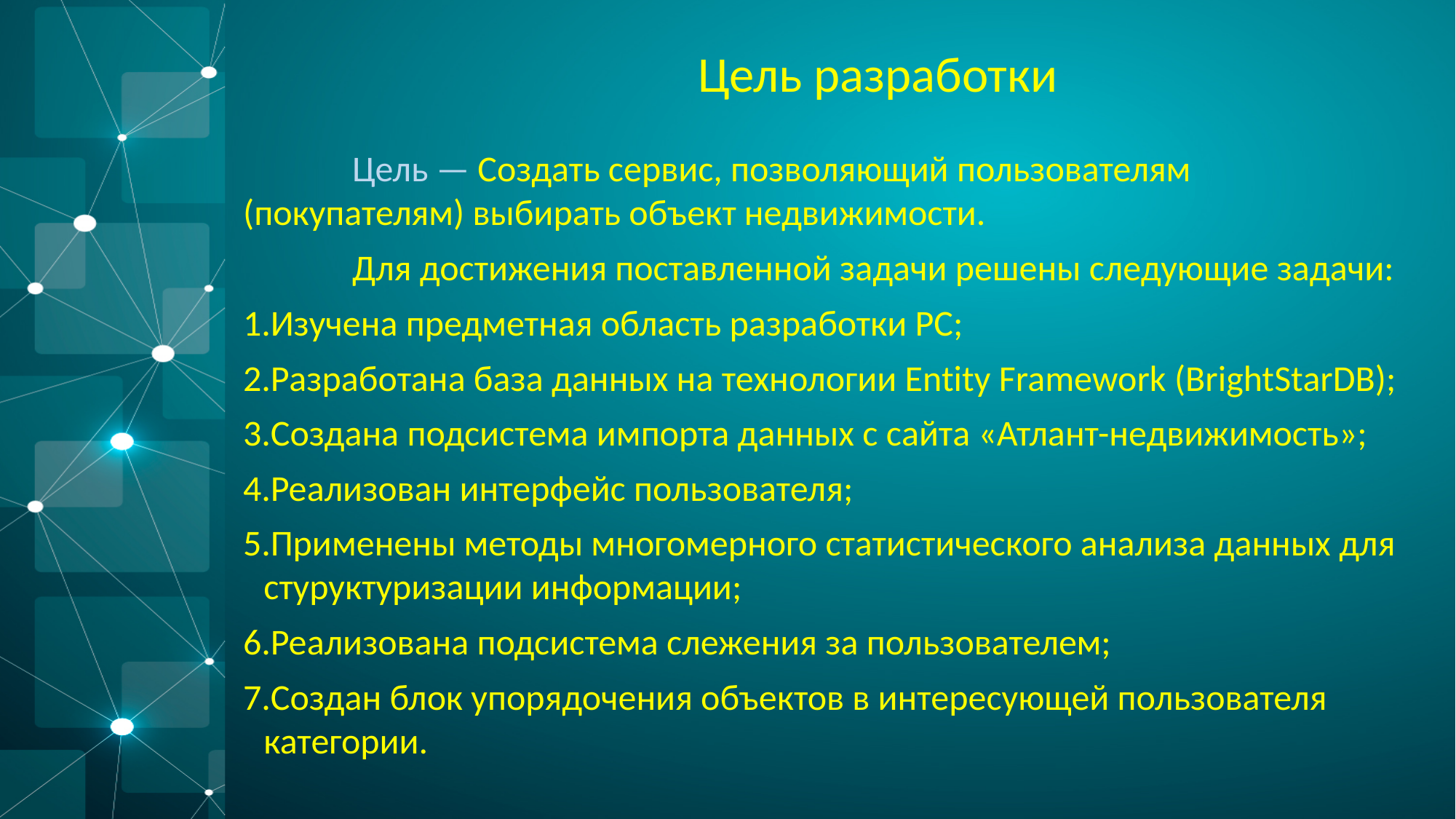

Цель разработки
	Цель — Создать сервис, позволяющий пользователям (покупателям) выбирать объект недвижимости.
	Для достижения поставленной задачи решены следующие задачи:
Изучена предметная область разработки РС;
Разработана база данных на технологии Entity Framework (BrightStarDB);
Создана подсистема импорта данных с сайта «Атлант-недвижимость»;
Реализован интерфейс пользователя;
Применены методы многомерного статистического анализа данных для стуруктуризации информации;
Реализована подсистема слежения за пользователем;
Создан блок упорядочения объектов в интересующей пользователя категории.